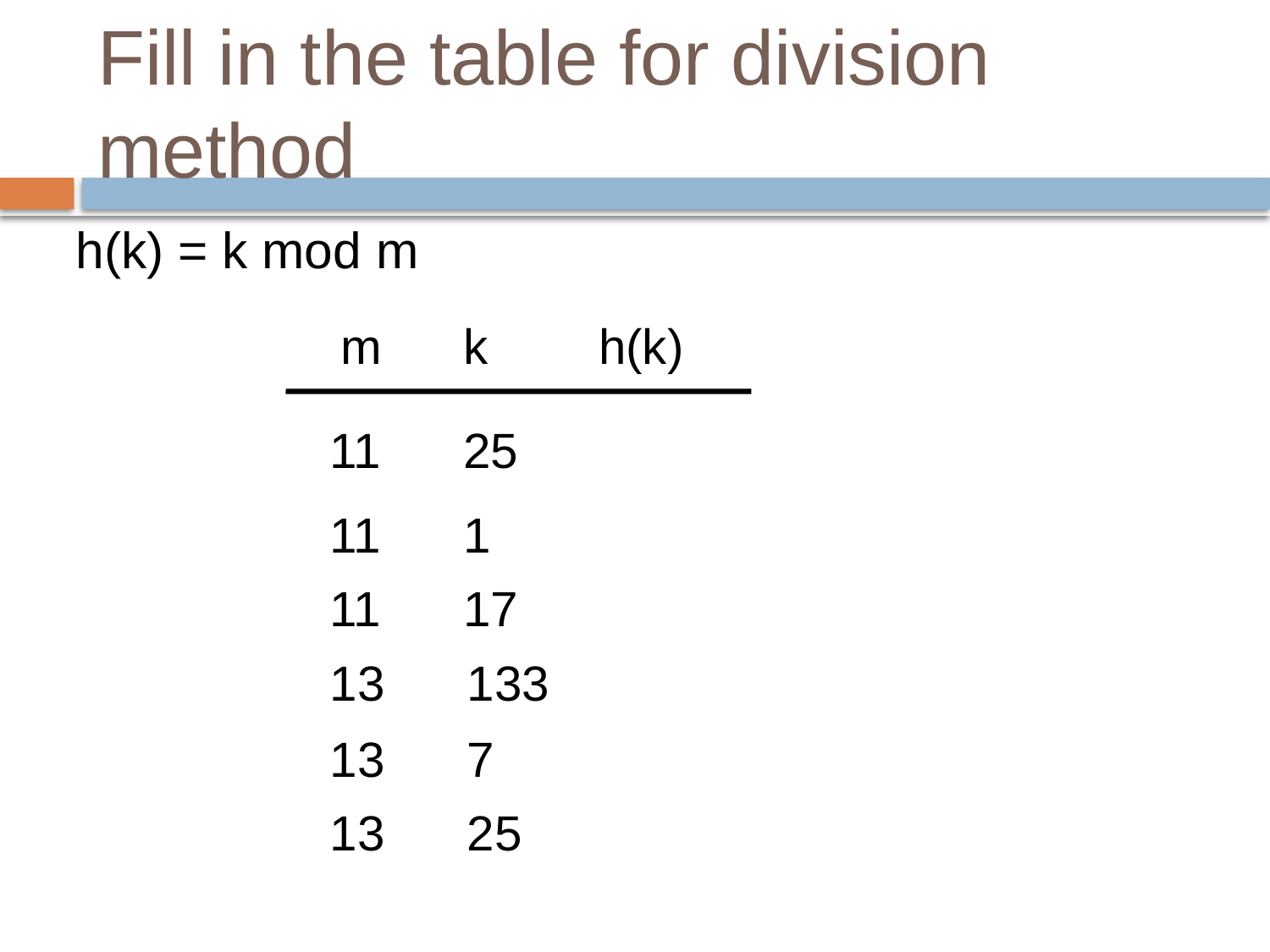

# Fill in the table for division method
h(k) = k mod m
m      k        h(k)

11      25
11      1
11      17
13      133
13      7
13      25